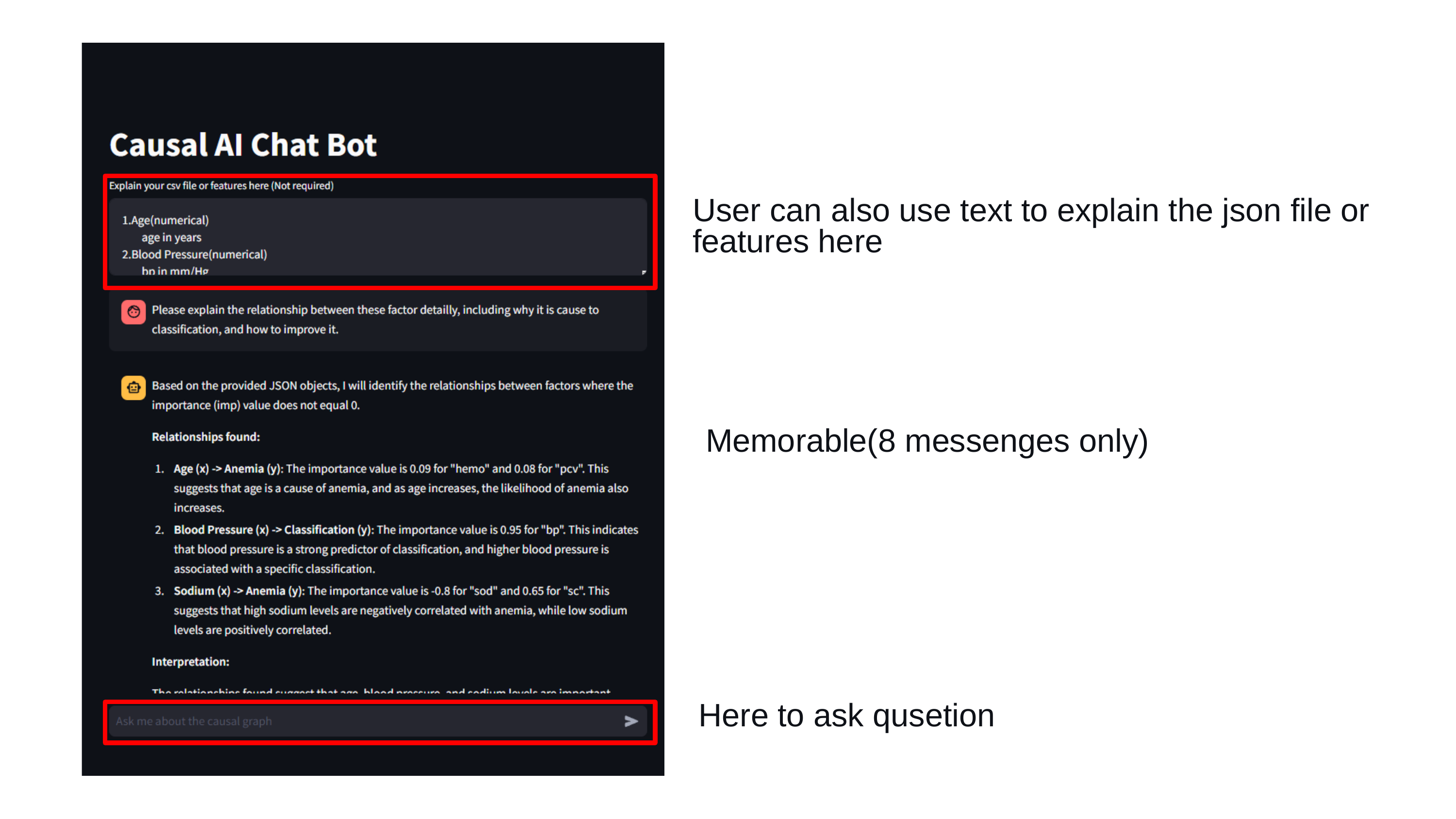

User can also use text to explain the json file or features here
Memorable(8 messenges only)

Here to ask qusetion